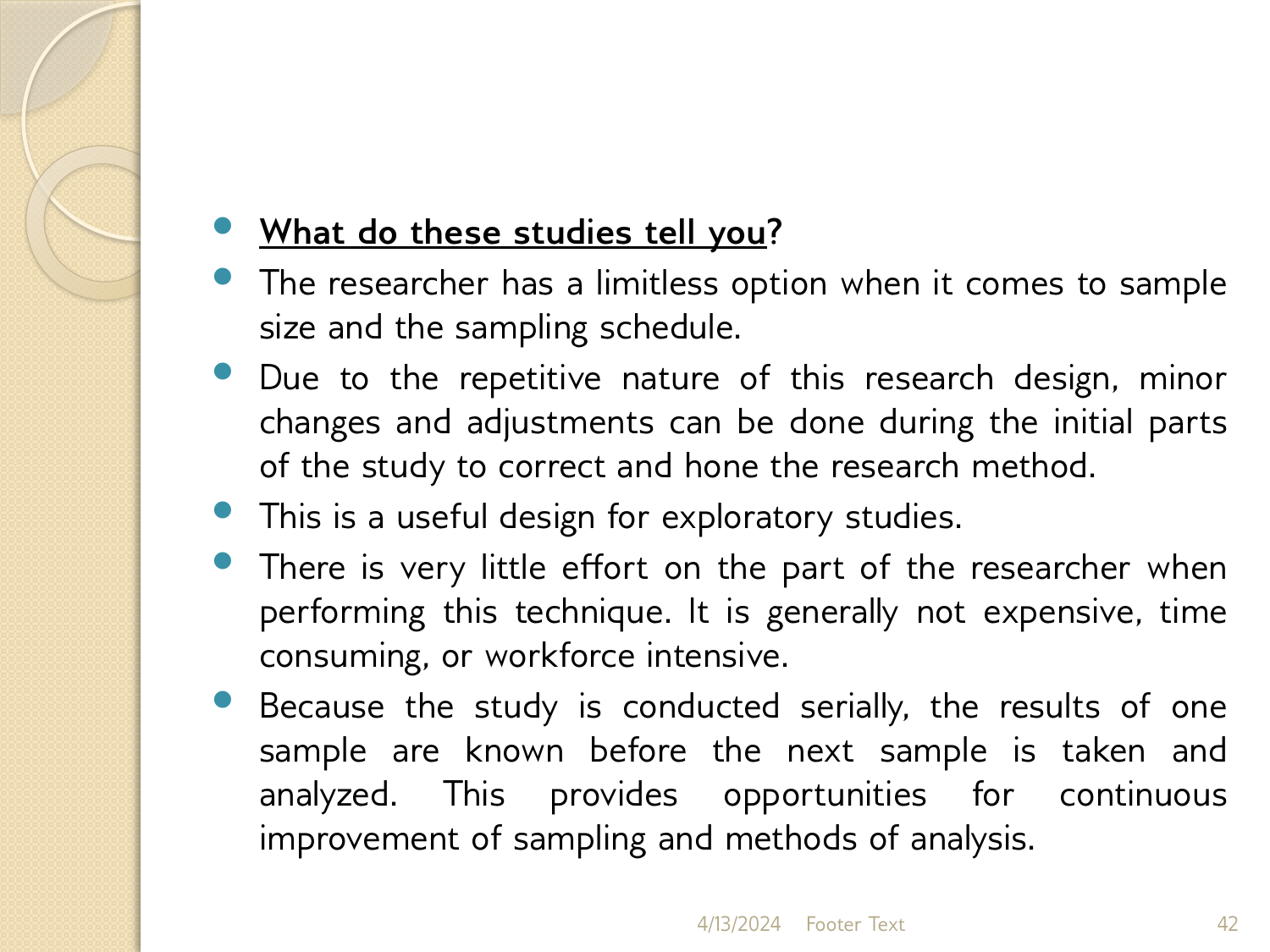

#
What do these studies tell you?
The researcher has a limitless option when it comes to sample size and the sampling schedule.
Due to the repetitive nature of this research design, minor changes and adjustments can be done during the initial parts of the study to correct and hone the research method.
This is a useful design for exploratory studies.
There is very little effort on the part of the researcher when performing this technique. It is generally not expensive, time consuming, or workforce intensive.
Because the study is conducted serially, the results of one sample are known before the next sample is taken and analyzed. This provides opportunities for continuous improvement of sampling and methods of analysis.

4/13/2024
Footer Text
42